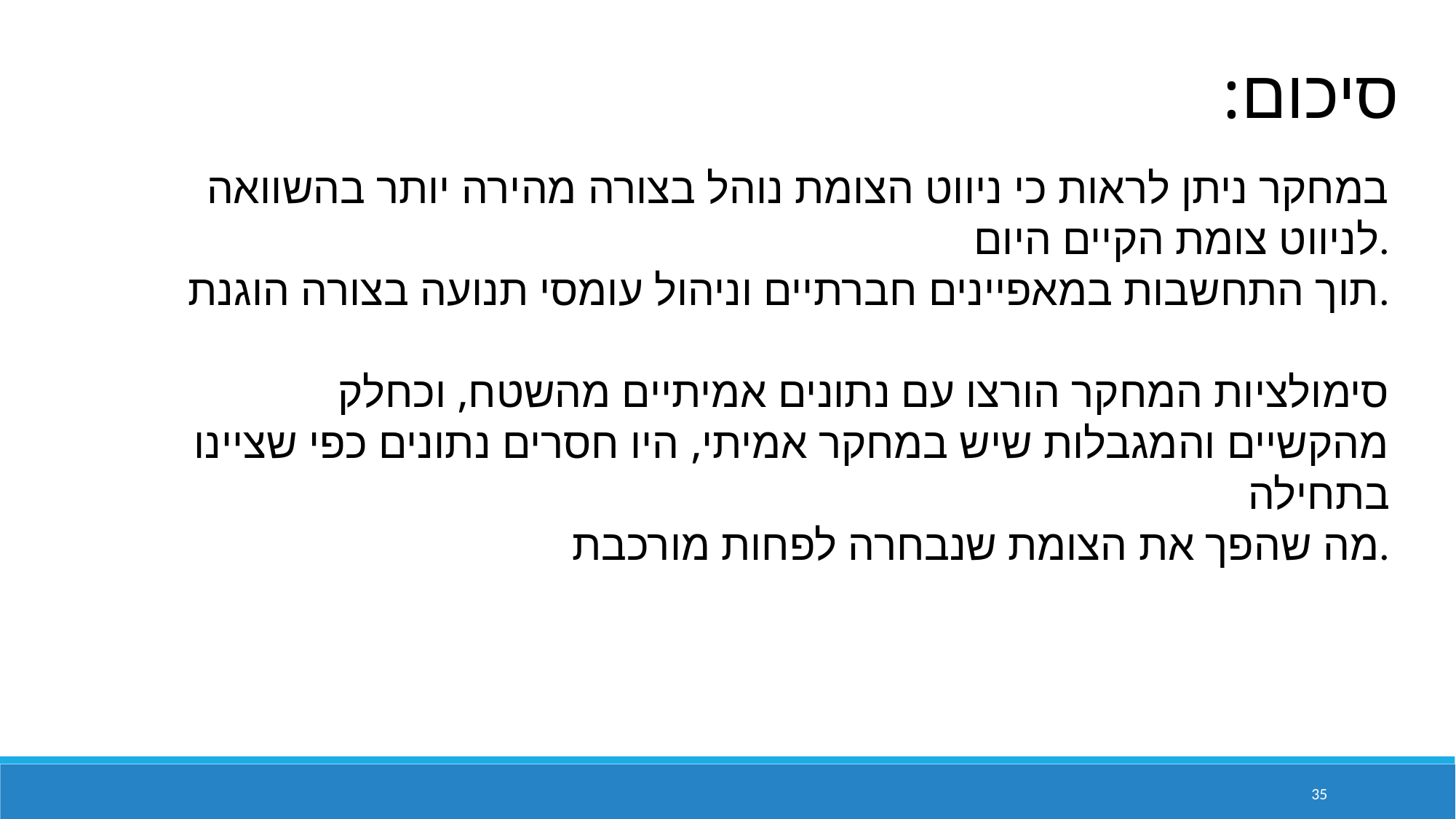

סיכום:
במחקר ניתן לראות כי ניווט הצומת נוהל בצורה מהירה יותר בהשוואה לניווט צומת הקיים היום.
תוך התחשבות במאפיינים חברתיים וניהול עומסי תנועה בצורה הוגנת.

סימולציות המחקר הורצו עם נתונים אמיתיים מהשטח, וכחלק מהקשיים והמגבלות שיש במחקר אמיתי, היו חסרים נתונים כפי שציינו בתחילה
מה שהפך את הצומת שנבחרה לפחות מורכבת.

35